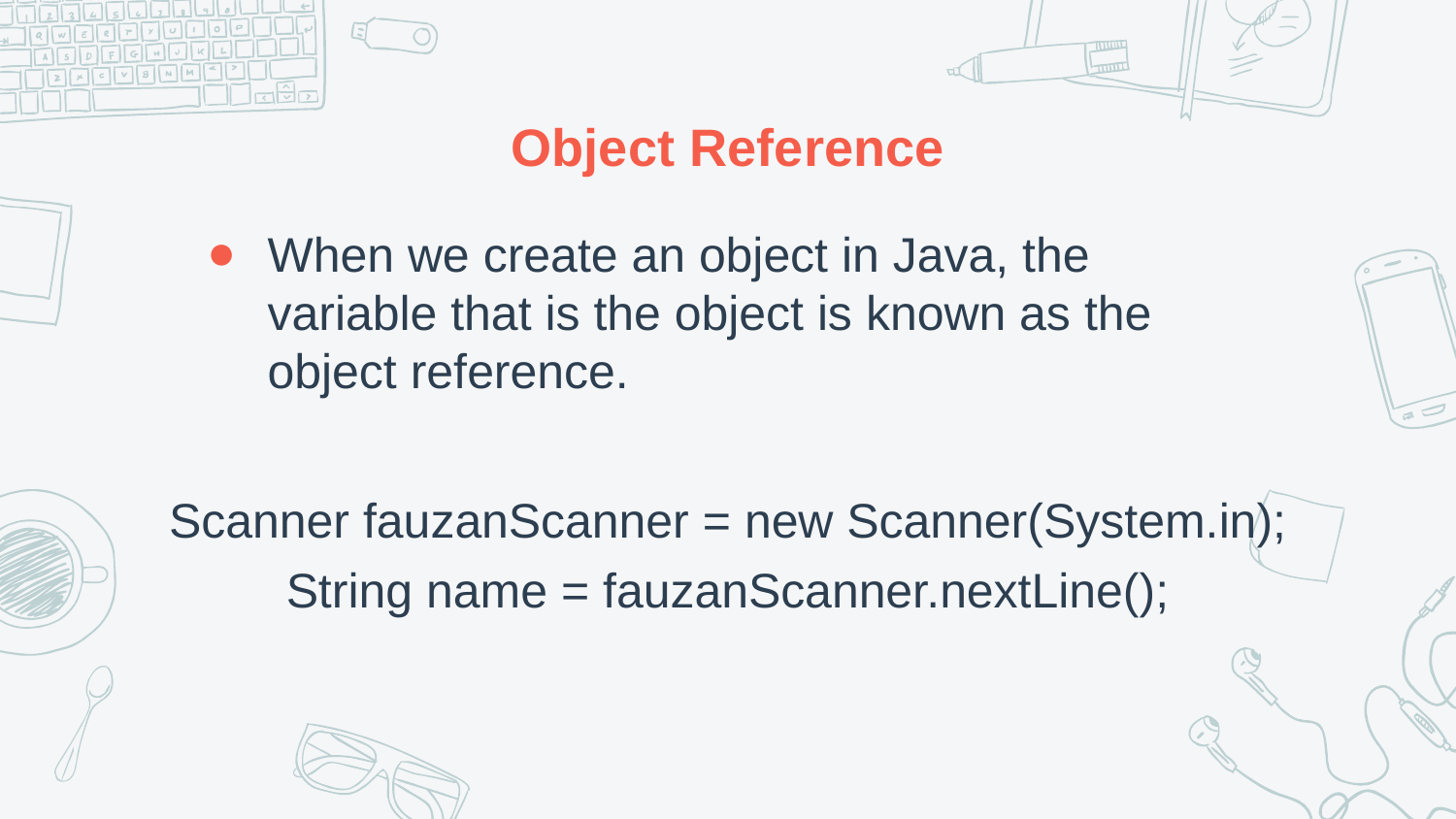

# Object Reference
When we create an object in Java, the variable that is the object is known as the object reference.
Scanner fauzanScanner = new Scanner(System.in);
String name = fauzanScanner.nextLine();